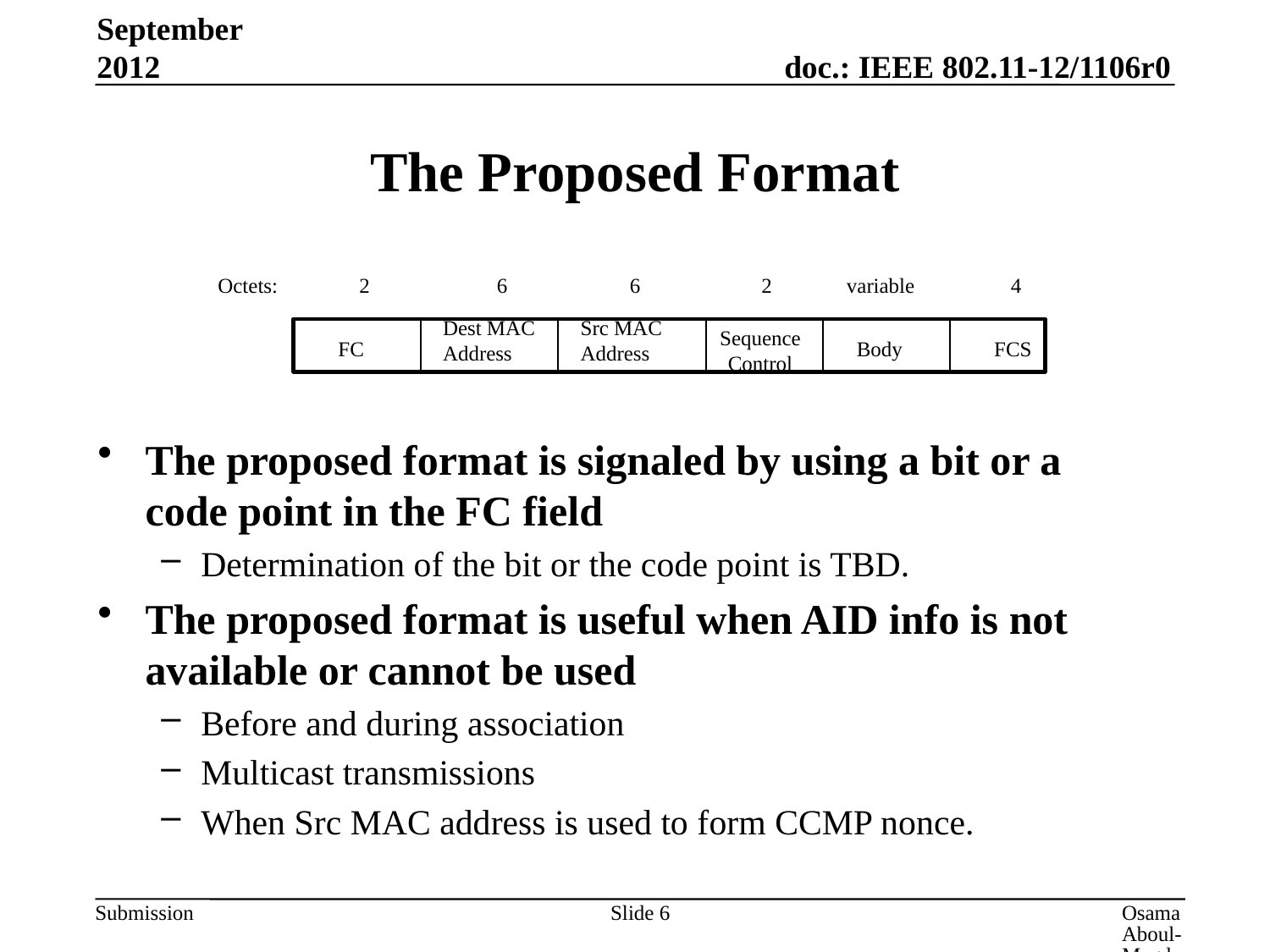

September 2012
# The Proposed Format
Octets:
2
6
6
2
variable
4
Dest MAC
Address
Src MAC
Address
Sequence
Control

FC
Body
FCS
The proposed format is signaled by using a bit or a code point in the FC field
Determination of the bit or the code point is TBD.
The proposed format is useful when AID info is not available or cannot be used
Before and during association
Multicast transmissions
When Src MAC address is used to form CCMP nonce.
Slide 6
Osama Aboul-Magd, Huawei Technologies